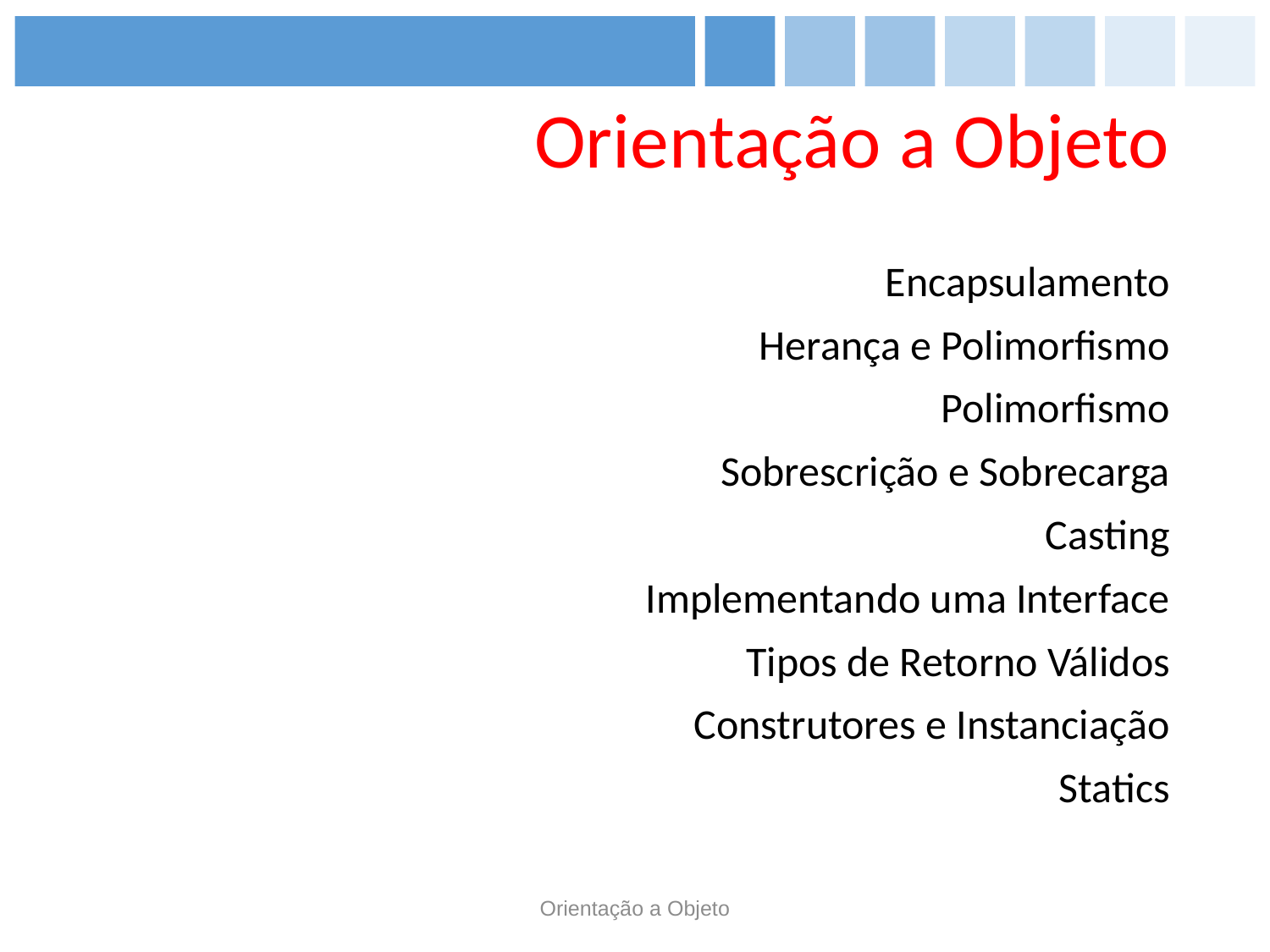

# Orientação a Objeto
Encapsulamento
Herança e Polimorfismo
Polimorfismo
Sobrescrição e Sobrecarga
Casting
Implementando uma Interface
Tipos de Retorno Válidos
Construtores e Instanciação
Statics

Orientação a Objeto